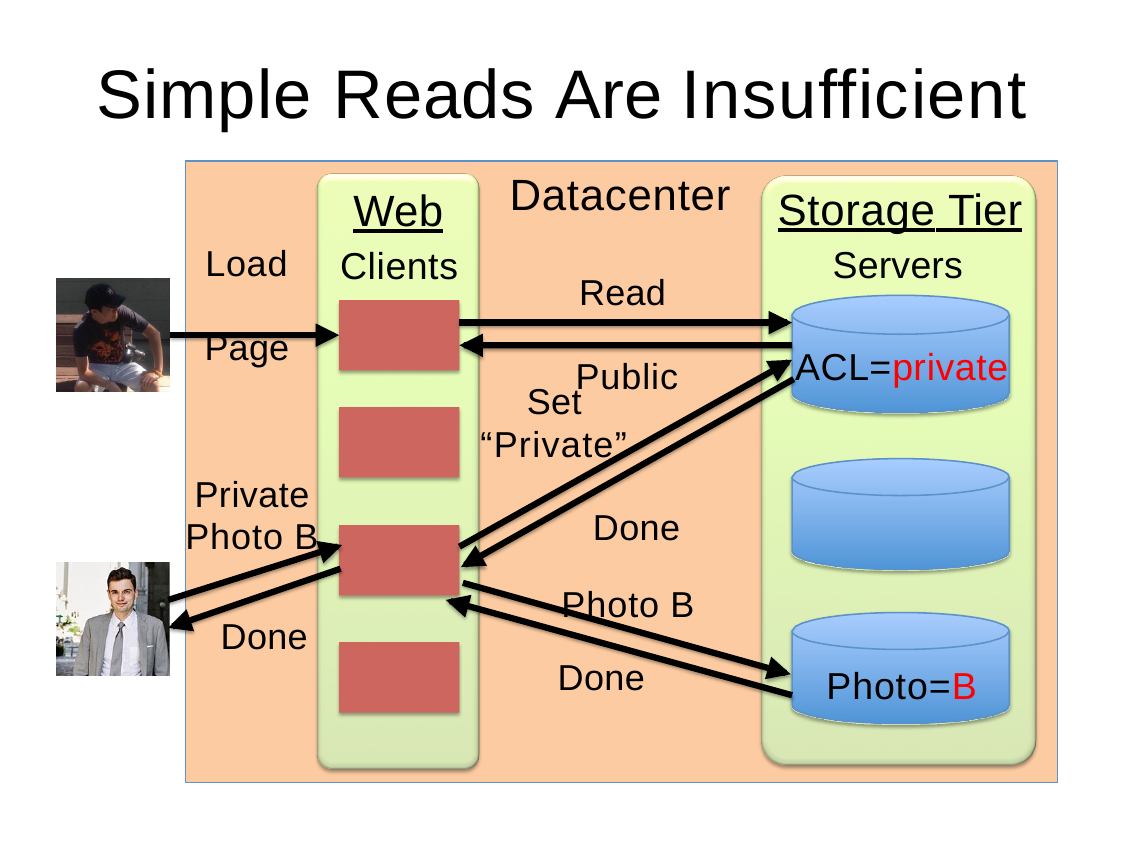

# Simple Reads Are Insufficient

Datacenter

Storage Tier
Servers
Web
Clients

Load  Page
Read

ACL=private

Public

Set

“Private”
Done  Photo B

Private

Photo B

Done

Done

Photo=B